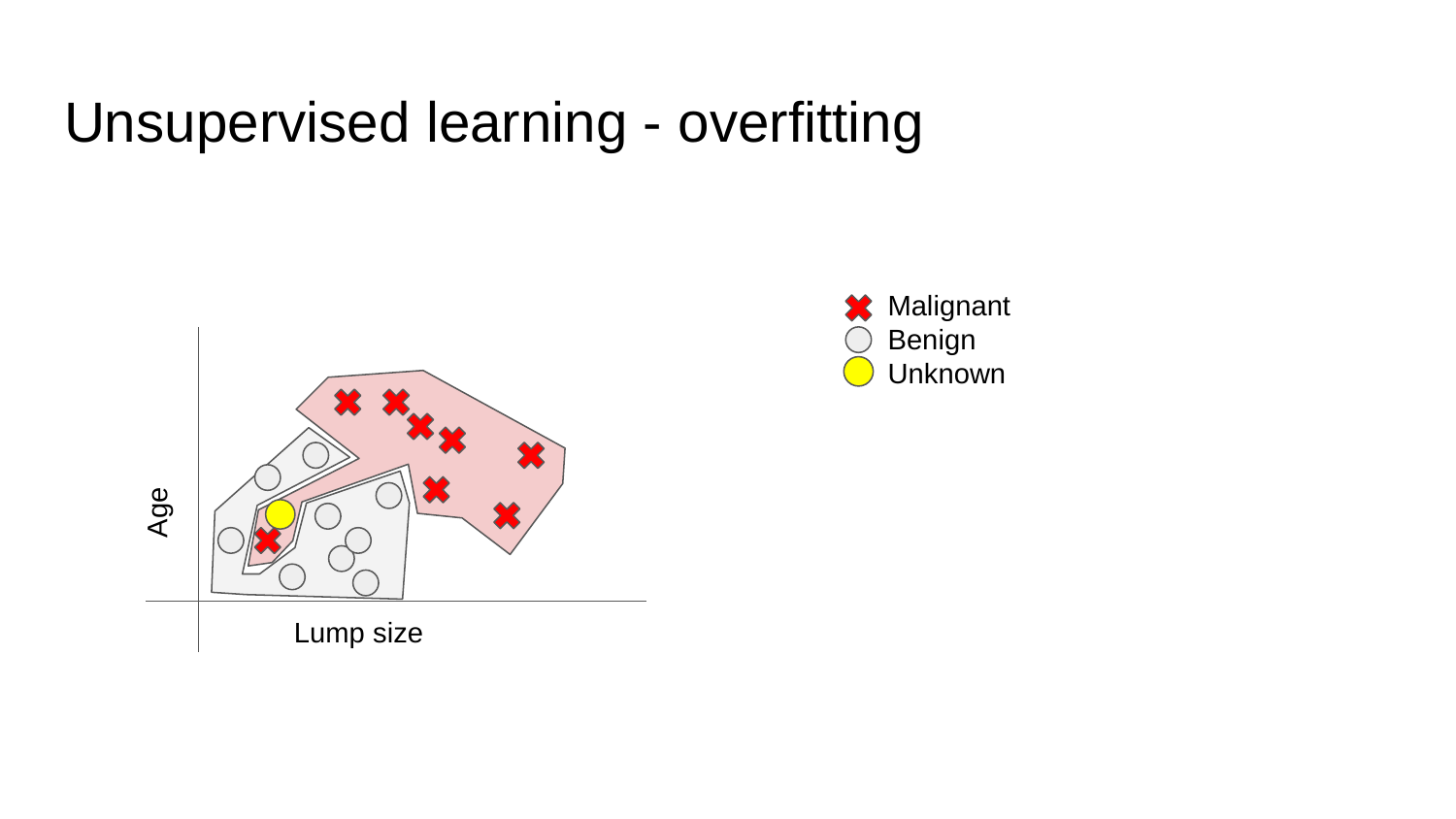

# Unsupervised learning - overfitting
Malignant
Benign
Unknown

Age

Lump size